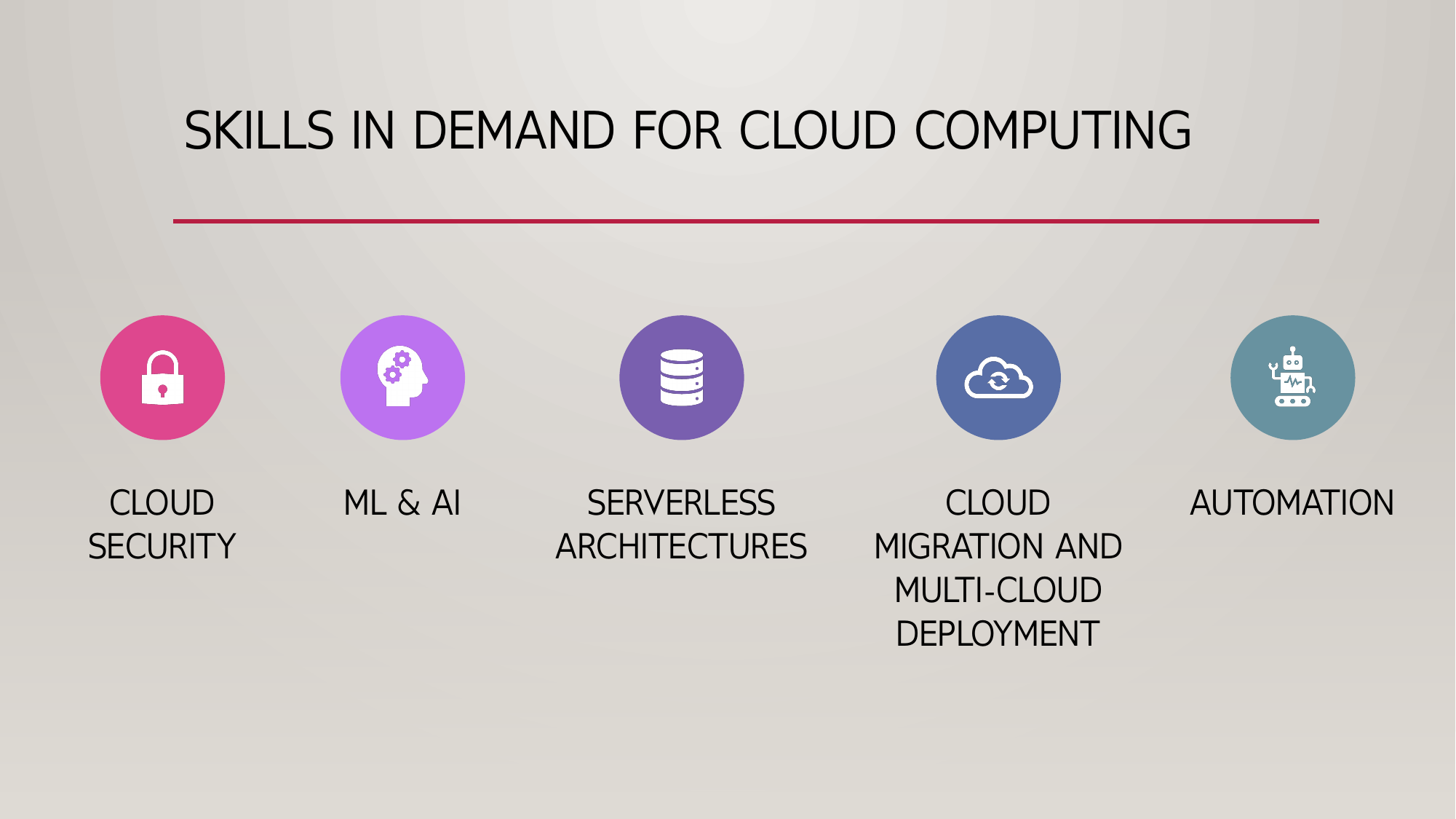

# Skills in demand for cloud computing
Cloud Security
ML & AI
Serverless Architectures
Cloud Migration and Multi-cloud Deployment
Automation